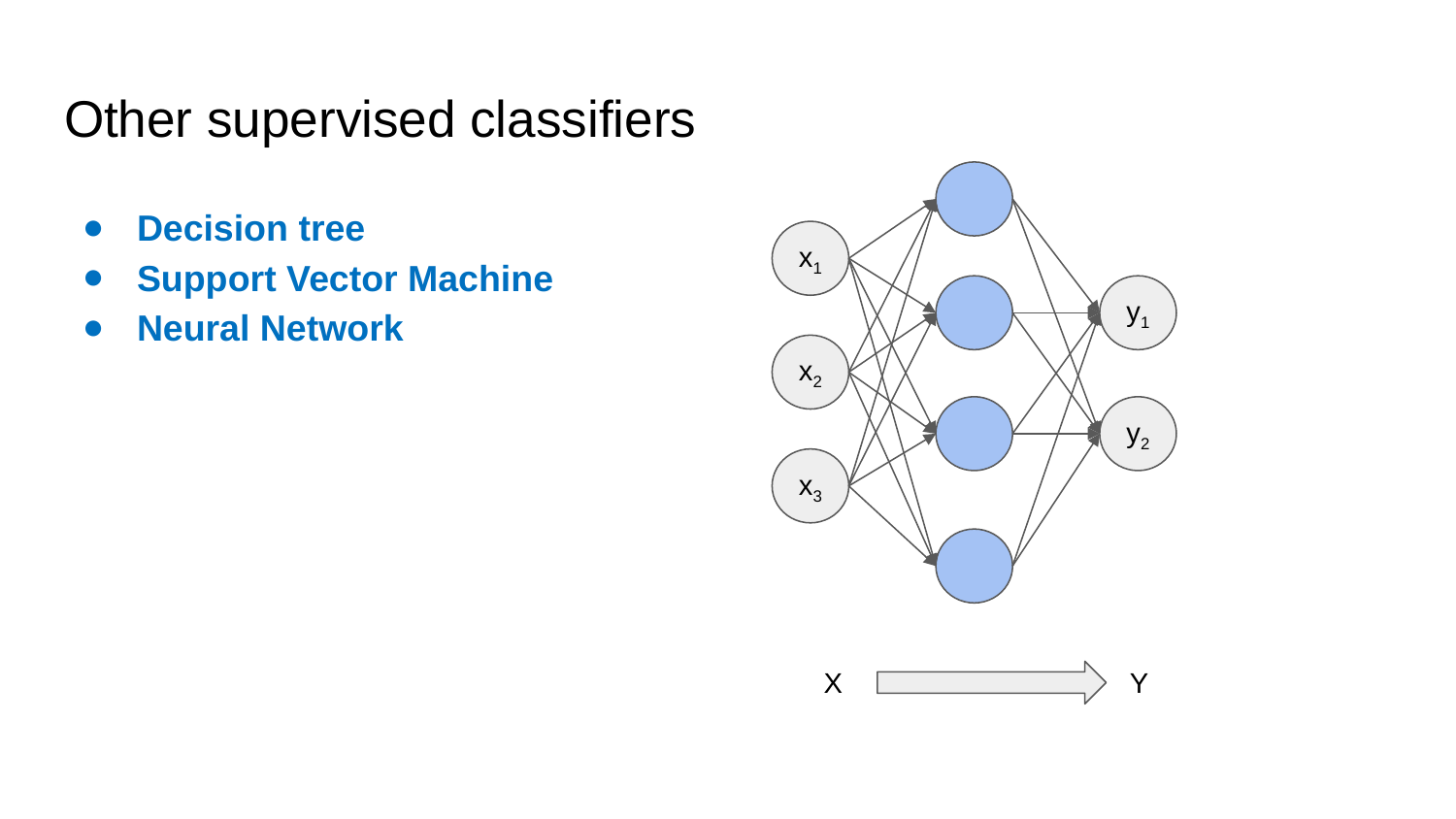

# Other supervised classifiers

Decision tree
Support Vector Machine
Neural Network
x1

y1
x2

y2
x3

X
Y